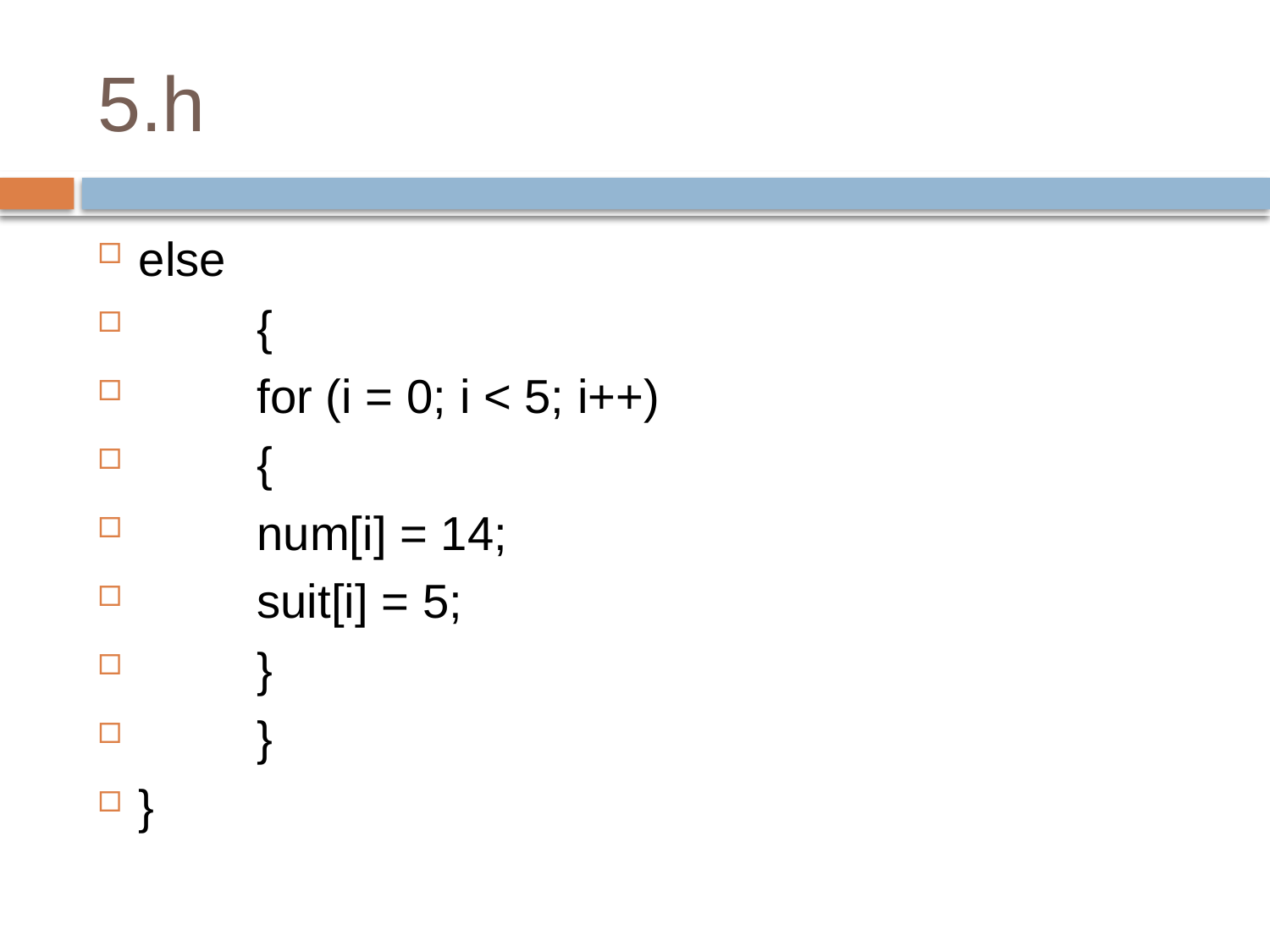

# 5.h
else
	{
		for (i = 0; i < 5; i++)
		{
			num[i] = 14;
			suit[i] = 5;
		}
	}
}